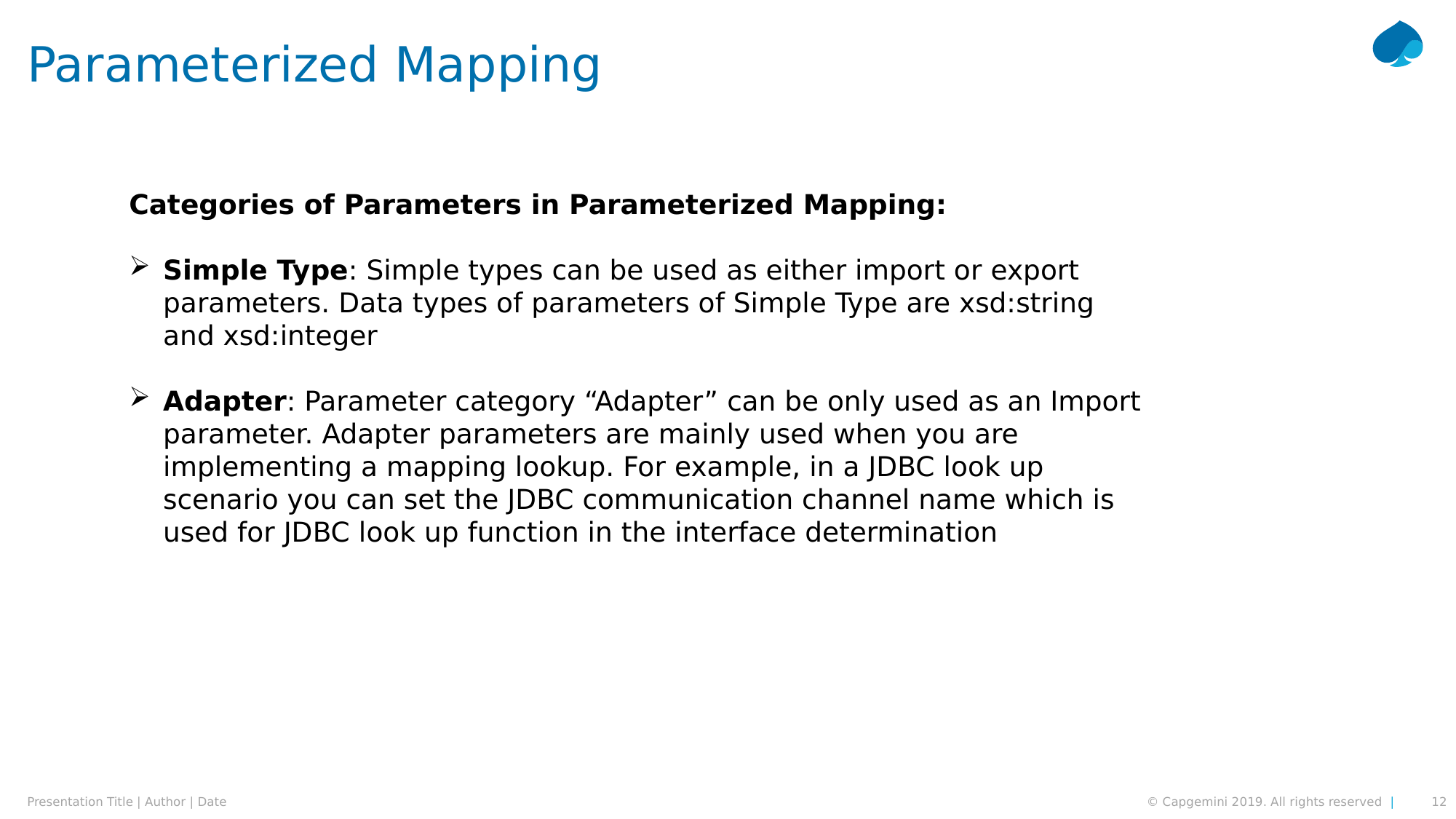

# Parameterized Mapping
Categories of Parameters in Parameterized Mapping:

Simple Type: Simple types can be used as either import or export parameters. Data types of parameters of Simple Type are xsd:string and xsd:integer

Adapter: Parameter category “Adapter” can be only used as an Import parameter. Adapter parameters are mainly used when you are implementing a mapping lookup. For example, in a JDBC look up scenario you can set the JDBC communication channel name which is used for JDBC look up function in the interface determination